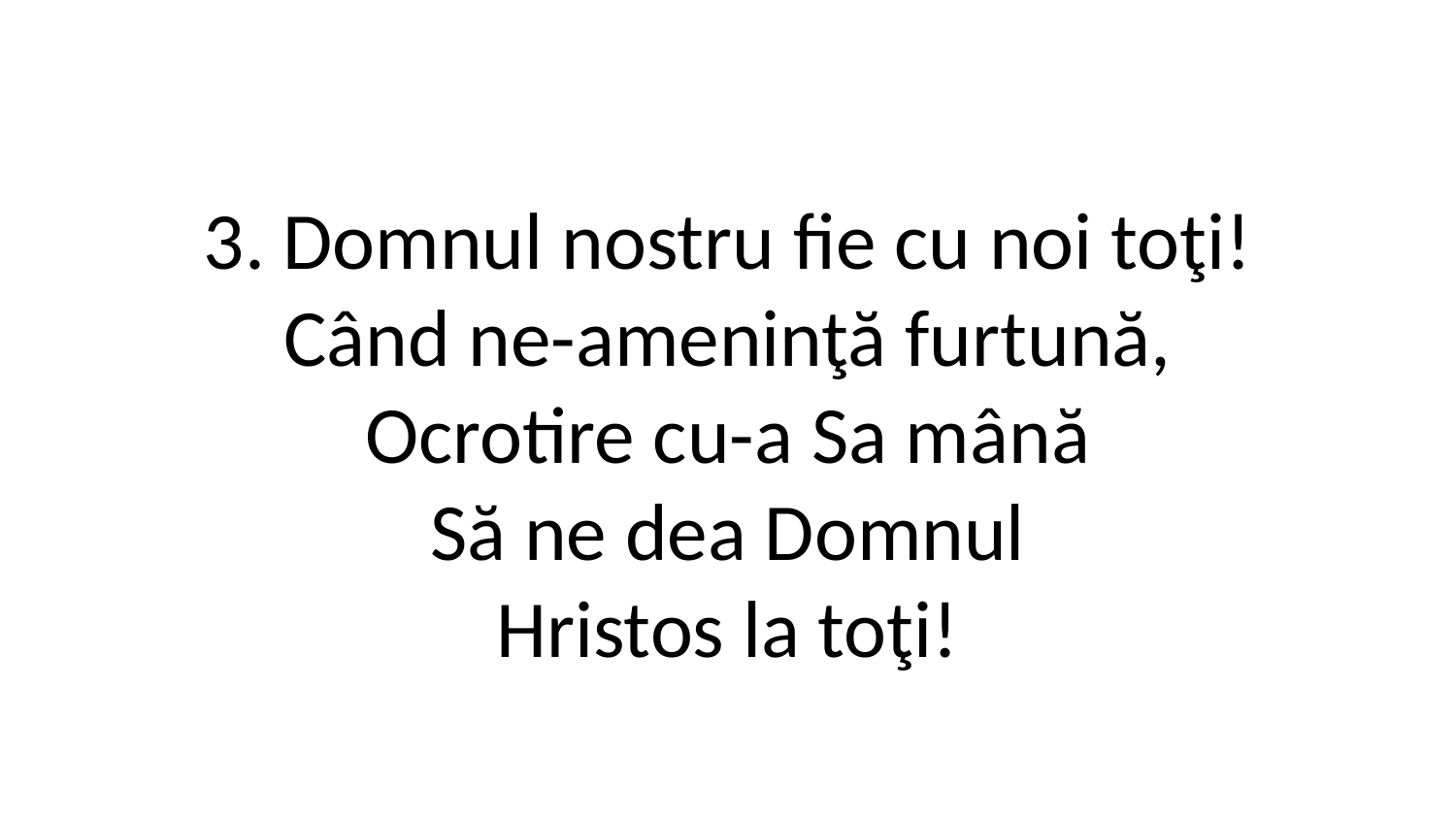

3. Domnul nostru fie cu noi toţi!
Când ne-ameninţă furtună,
Ocrotire cu-a Sa mână
Să ne dea Domnul
Hristos la toţi!